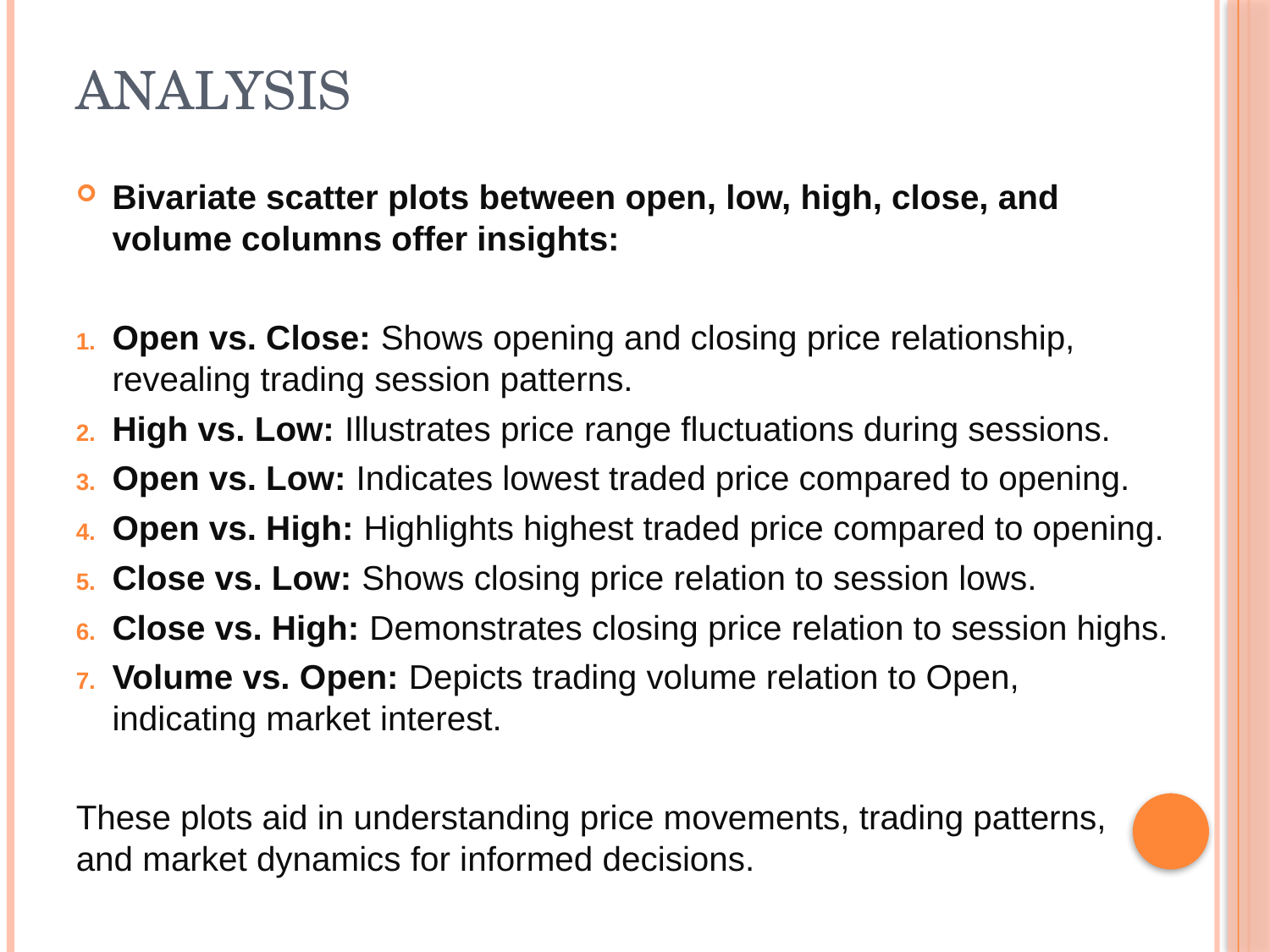

# Analysis
Bivariate scatter plots between open, low, high, close, and volume columns offer insights:

Open vs. Close: Shows opening and closing price relationship, revealing trading session patterns.
High vs. Low: Illustrates price range fluctuations during sessions.
Open vs. Low: Indicates lowest traded price compared to opening.
Open vs. High: Highlights highest traded price compared to opening.
Close vs. Low: Shows closing price relation to session lows.
Close vs. High: Demonstrates closing price relation to session highs.
Volume vs. Open: Depicts trading volume relation to Open, indicating market interest.

These plots aid in understanding price movements, trading patterns, and market dynamics for informed decisions.